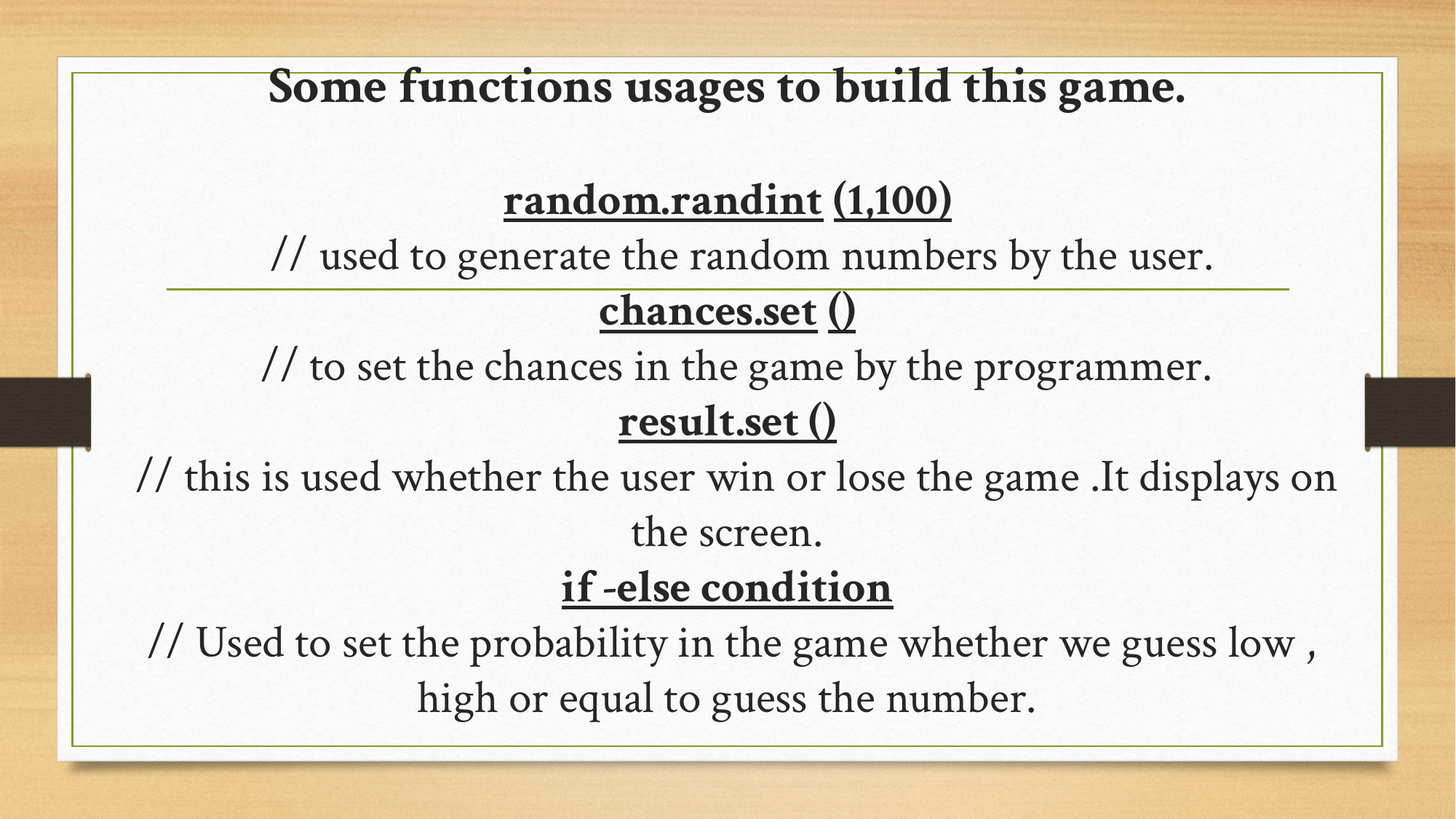

# Some functions usages to build this game. random.randint (1,100) // used to generate the random numbers by the user. chances.set () // to set the chances in the game by the programmer. result.set () // this is used whether the user win or lose the game .It displays on the screen. if -else condition // Used to set the probability in the game whether we guess low , high or equal to guess the number.